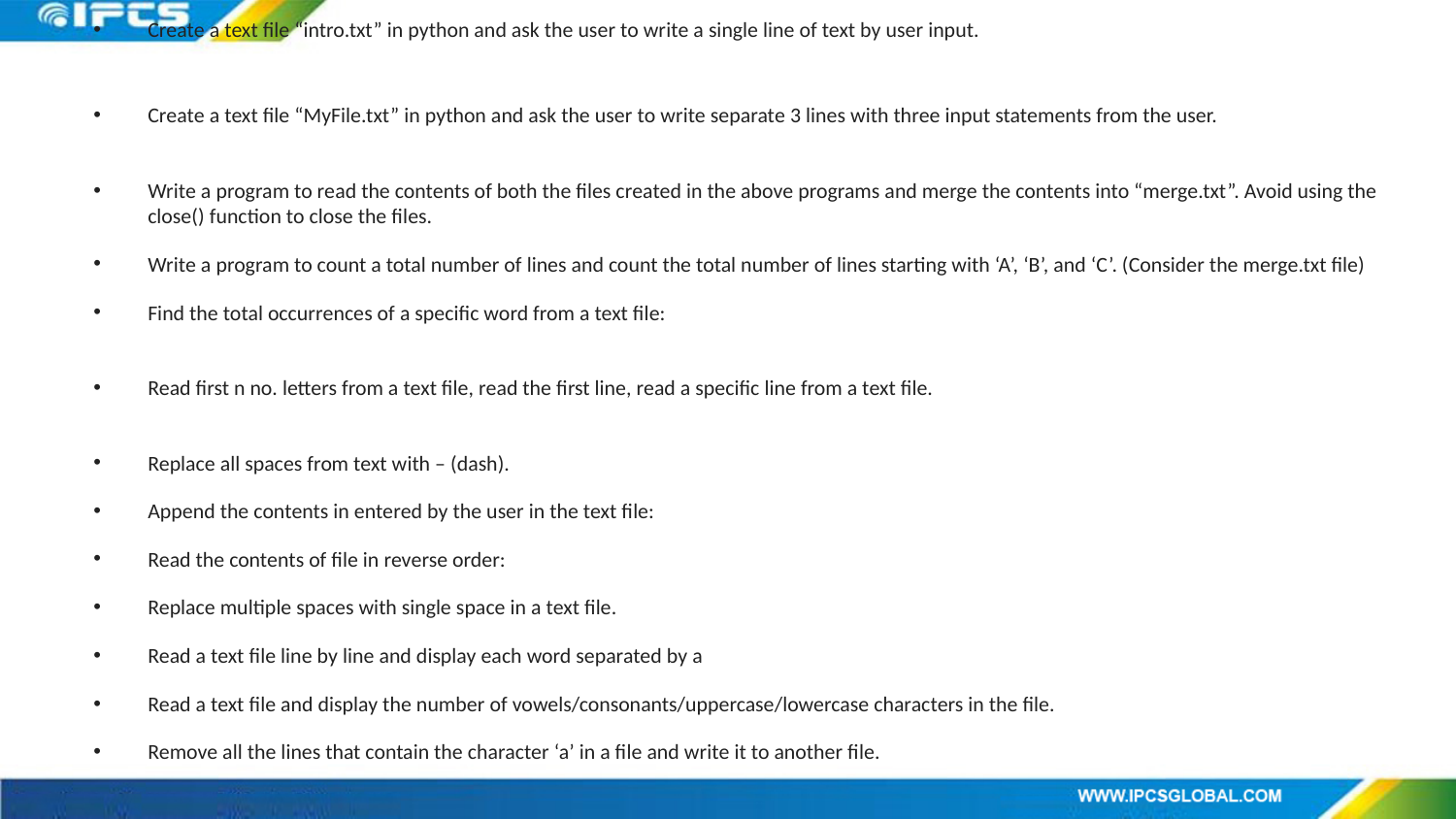

Create a text file “intro.txt” in python and ask the user to write a single line of text by user input.

Create a text file “MyFile.txt” in python and ask the user to write separate 3 lines with three input statements from the user.

Write a program to read the contents of both the files created in the above programs and merge the contents into “merge.txt”. Avoid using the close() function to close the files.
Write a program to count a total number of lines and count the total number of lines starting with ‘A’, ‘B’, and ‘C’. (Consider the merge.txt file)
Find the total occurrences of a specific word from a text file:

Read first n no. letters from a text file, read the first line, read a specific line from a text file.

Replace all spaces from text with – (dash).
Append the contents in entered by the user in the text file:
Read the contents of file in reverse order:
Replace multiple spaces with single space in a text file.
Read a text file line by line and display each word separated by a
Read a text file and display the number of vowels/consonants/uppercase/lowercase characters in the file.
Remove all the lines that contain the character ‘a’ in a file and write it to another file.